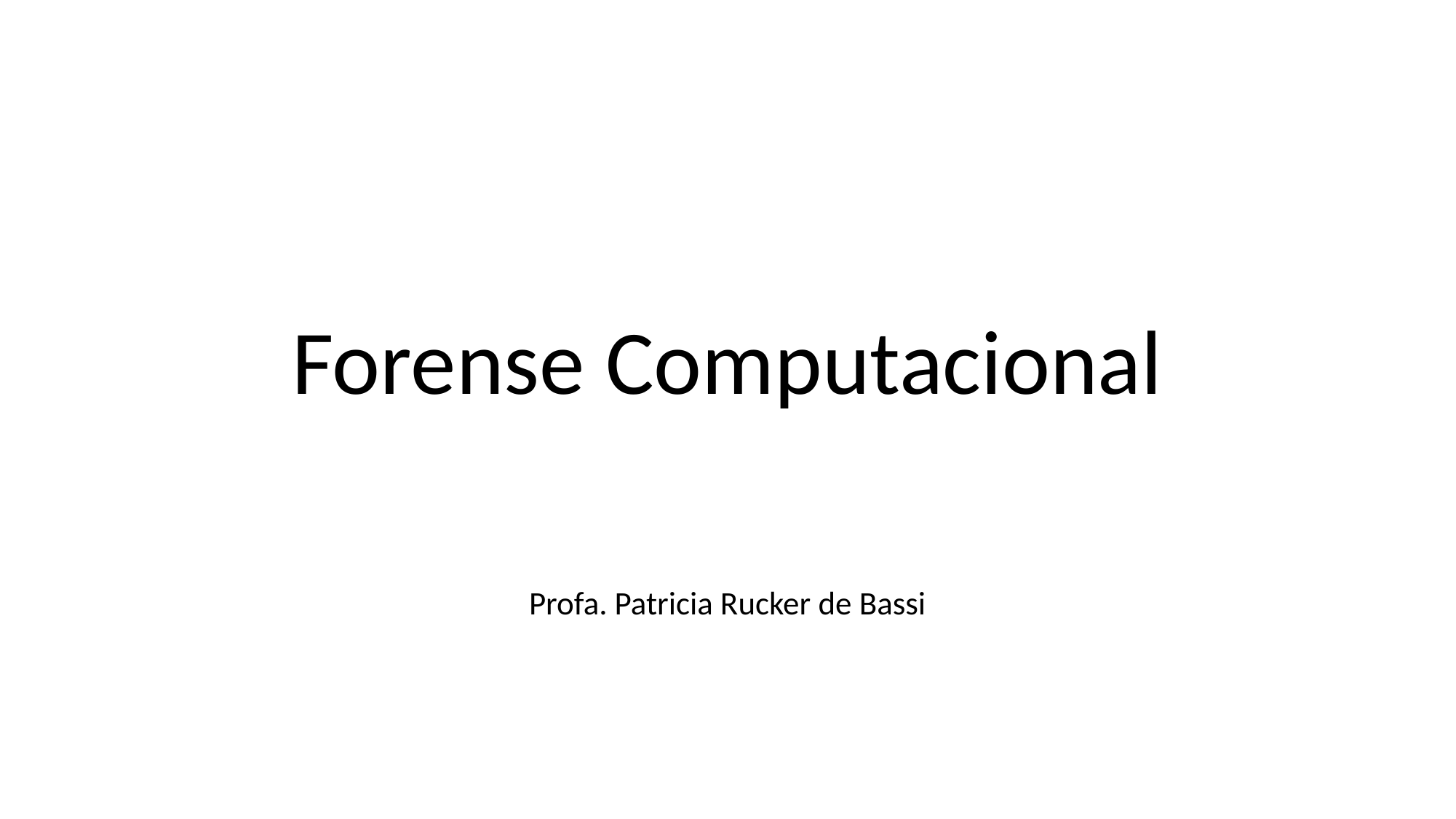

# Forense Computacional

Profa. Patricia Rucker de Bassi